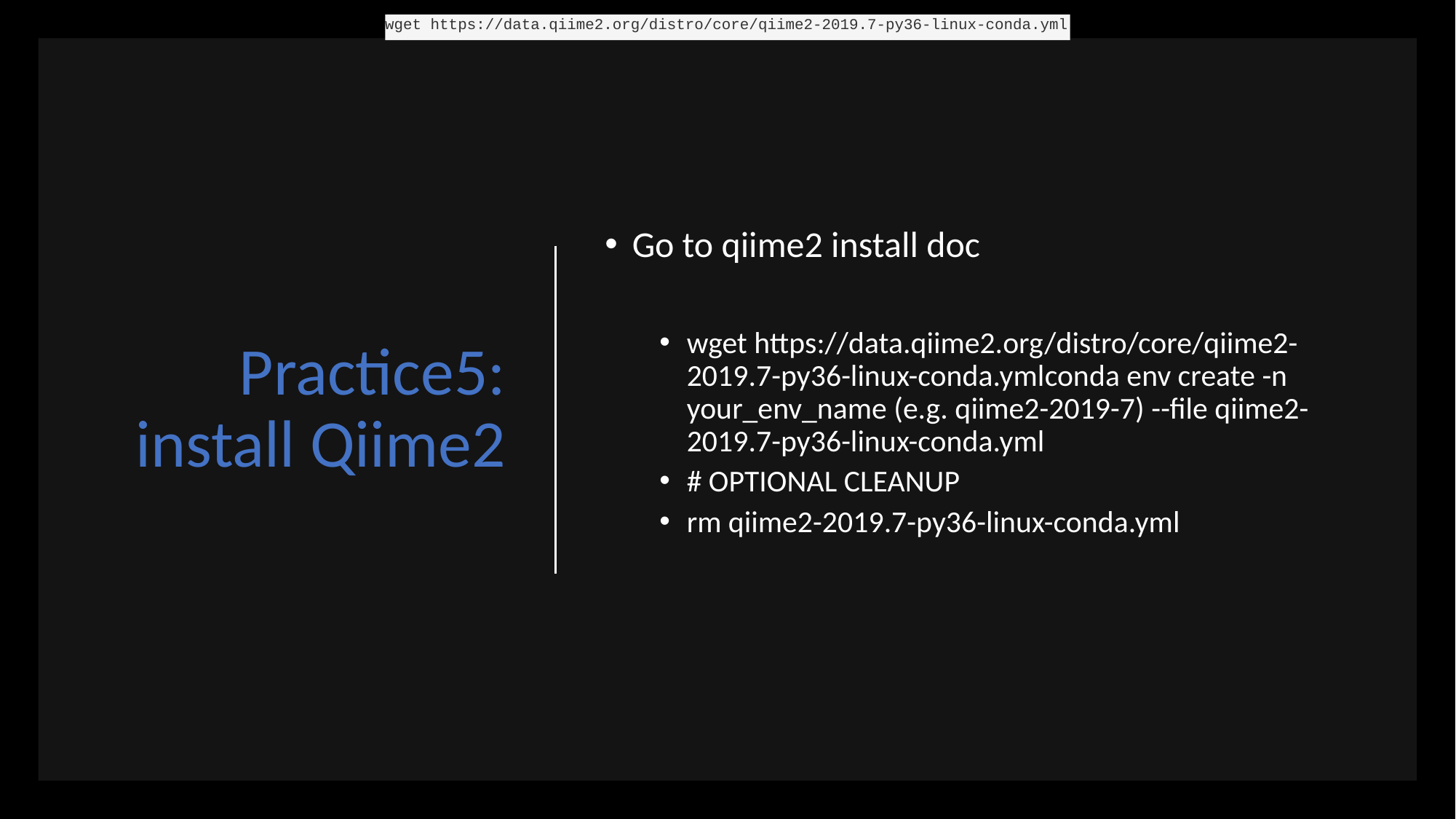

wget https://data.qiime2.org/distro/core/qiime2-2019.7-py36-linux-conda.yml

# Practice5: install Qiime2
Go to qiime2 install doc

wget https://data.qiime2.org/distro/core/qiime2-2019.7-py36-linux-conda.ymlconda env create -n your_env_name (e.g. qiime2-2019-7) --file qiime2-2019.7-py36-linux-conda.yml
# OPTIONAL CLEANUP
rm qiime2-2019.7-py36-linux-conda.yml